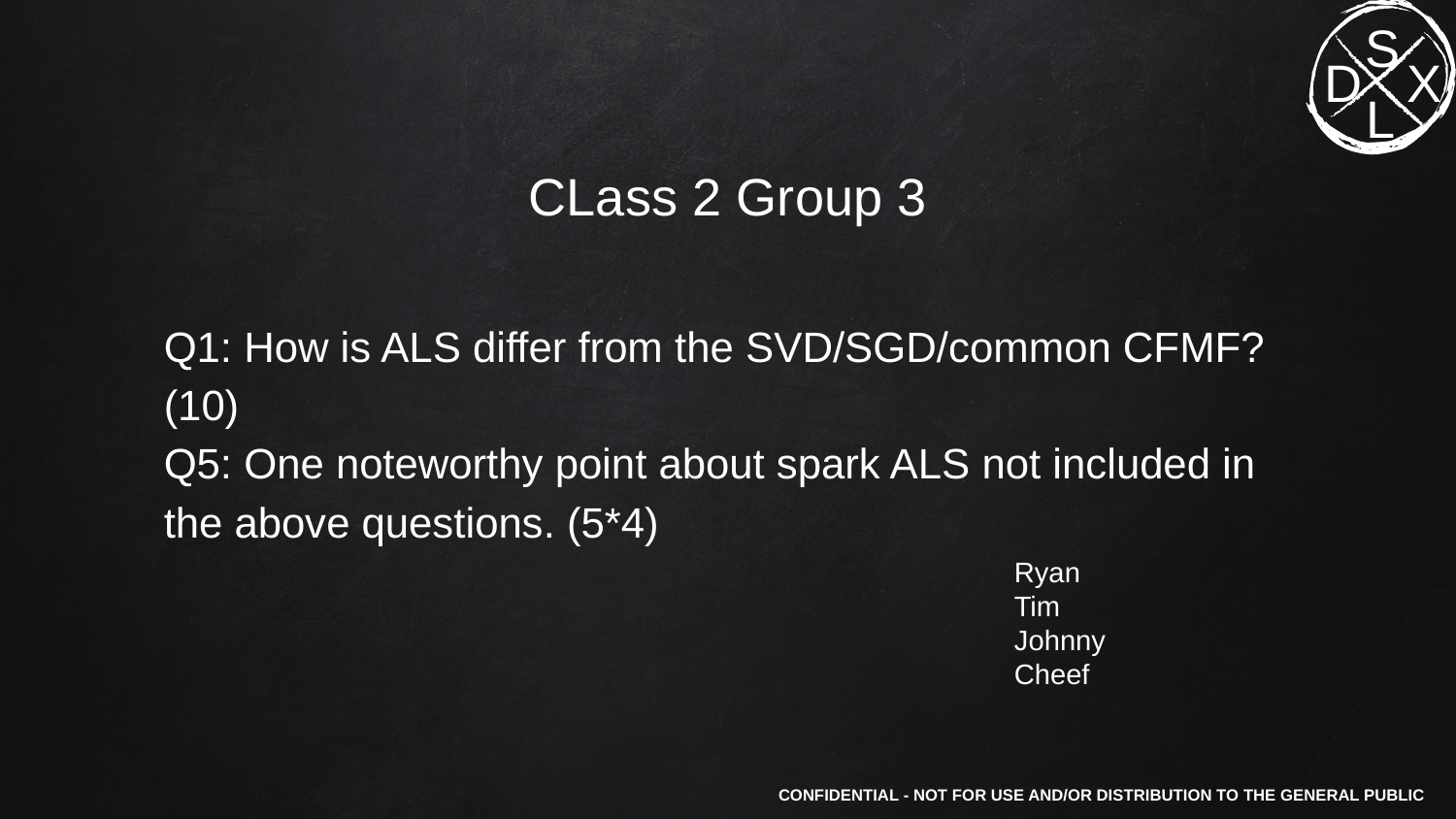

# CLass 2 Group 3
Q1: How is ALS differ from the SVD/SGD/common CFMF? (10)
Q5: One noteworthy point about spark ALS not included in the above questions. (5*4)

Ryan
Tim
Johnny
Cheef